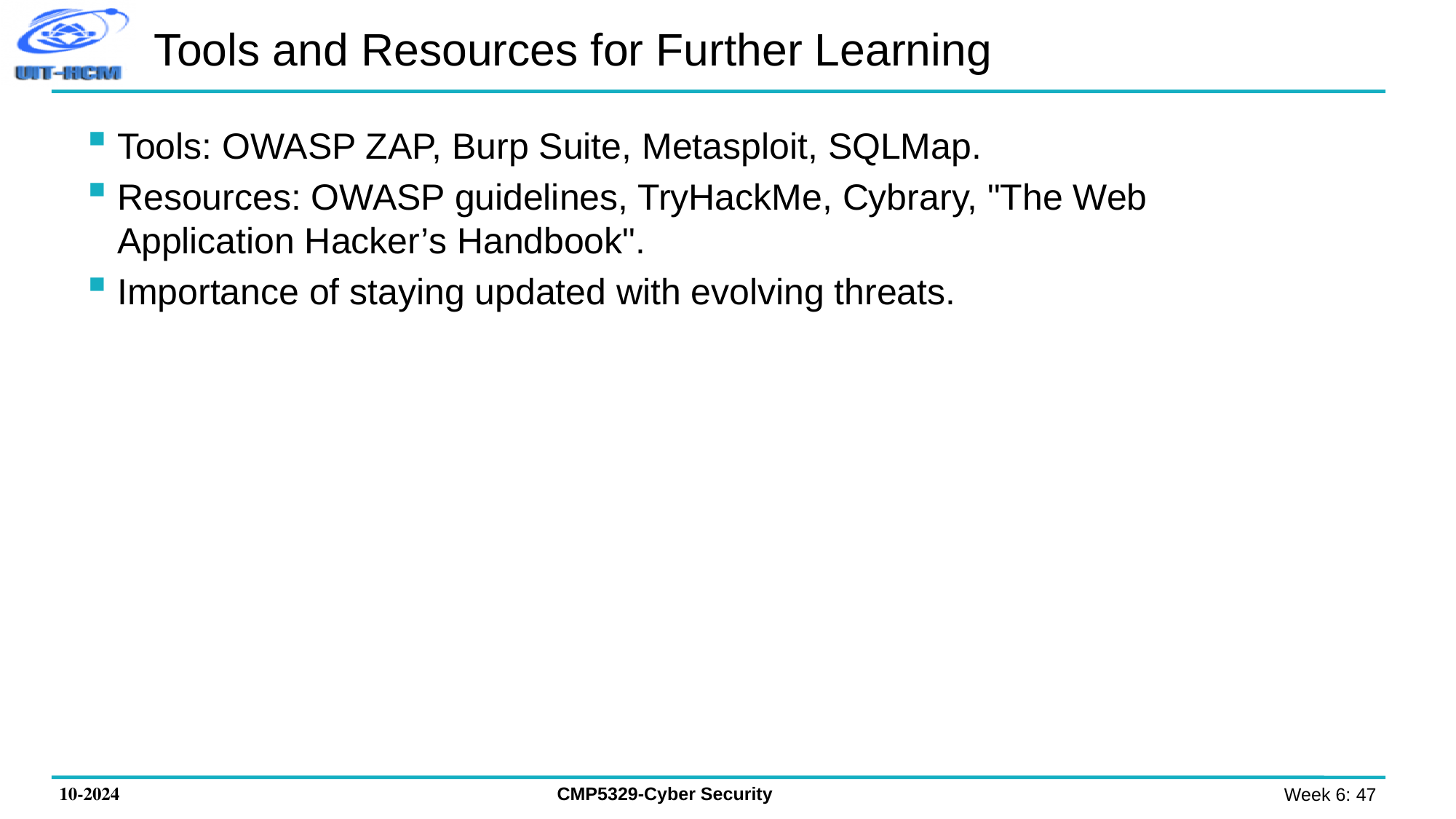

# Tools and Resources for Further Learning
Tools: OWASP ZAP, Burp Suite, Metasploit, SQLMap.
Resources: OWASP guidelines, TryHackMe, Cybrary, "The Web Application Hacker’s Handbook".
Importance of staying updated with evolving threats.